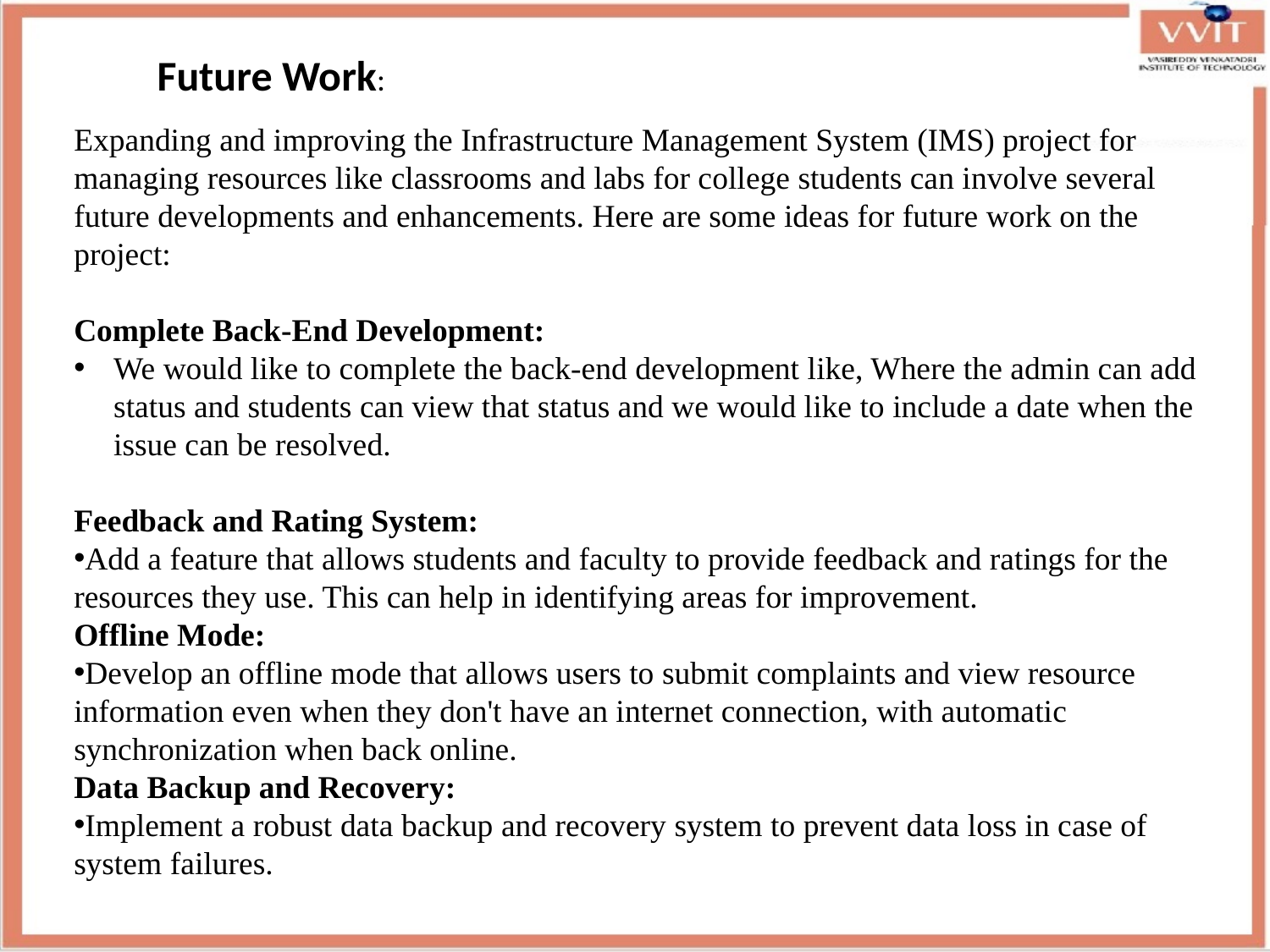

Future Work:
Expanding and improving the Infrastructure Management System (IMS) project for managing resources like classrooms and labs for college students can involve several future developments and enhancements. Here are some ideas for future work on the project:

Complete Back-End Development:
We would like to complete the back-end development like, Where the admin can add status and students can view that status and we would like to include a date when the issue can be resolved.

Feedback and Rating System:
Add a feature that allows students and faculty to provide feedback and ratings for the resources they use. This can help in identifying areas for improvement.
Offline Mode:
Develop an offline mode that allows users to submit complaints and view resource information even when they don't have an internet connection, with automatic synchronization when back online.
Data Backup and Recovery:
Implement a robust data backup and recovery system to prevent data loss in case of system failures.